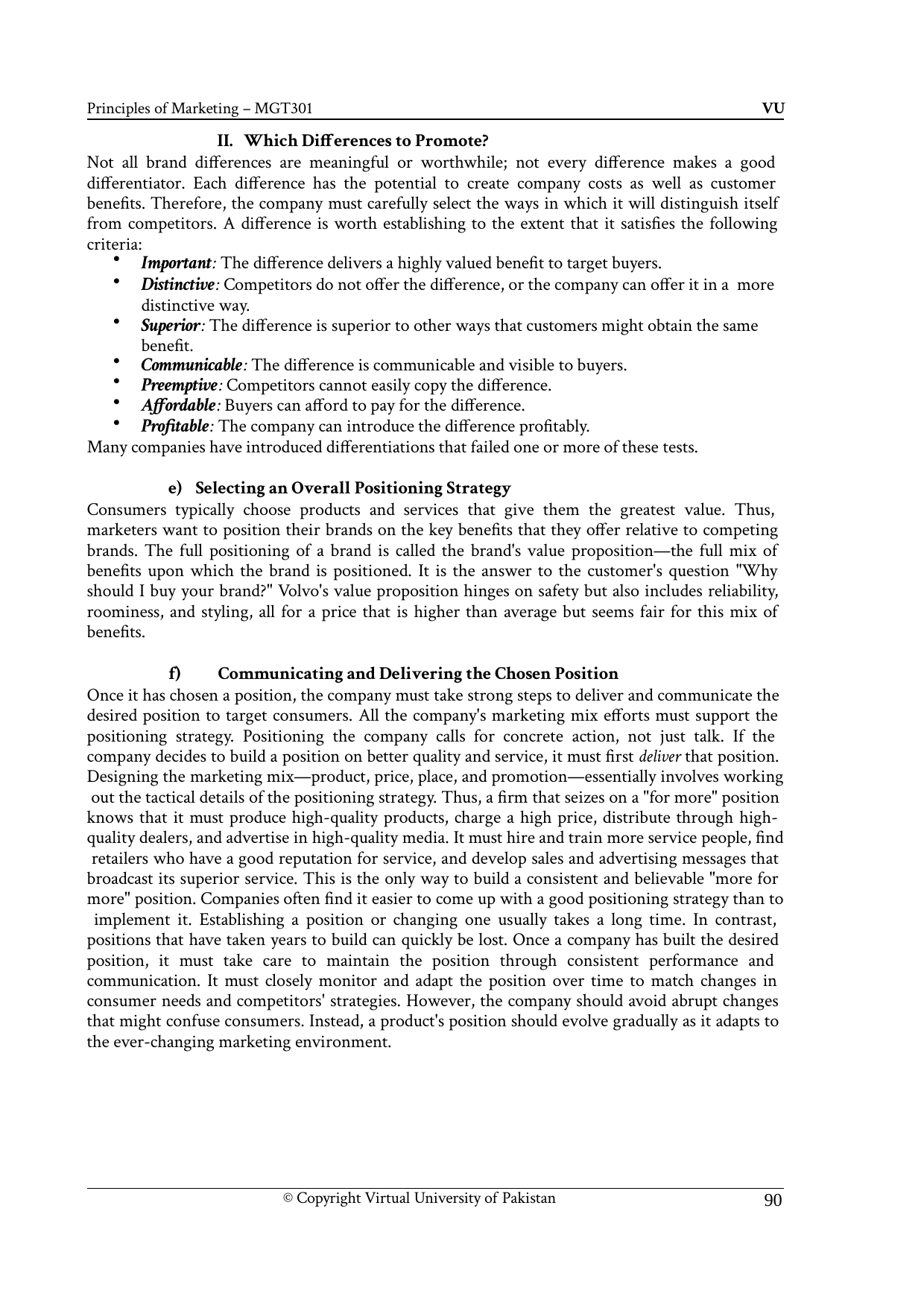

Principles of Marketing – MGT301	VU
II.   Which Differences to Promote?
Not all brand differences are meaningful or worthwhile; not every difference makes a good  differentiator. Each difference has the potential to create company costs as well as customer  benefits. Therefore, the company must carefully select the ways in which it will distinguish itself  from competitors. A difference is worth establishing to the extent that it satisfies the following  criteria:
Important: The difference delivers a highly valued benefit to target buyers.
Distinctive: Competitors do not offer the difference, or the company can offer it in a  more distinctive way.
Superior: The difference is superior to other ways that customers might obtain the same  benefit.
Communicable: The difference is communicable and visible to buyers.
Preemptive: Competitors cannot easily copy the difference.
Affordable: Buyers can afford to pay for the difference.
Profitable: The company can introduce the difference profitably.
Many companies have introduced differentiations that failed one or more of these tests.

Selecting an Overall Positioning Strategy
Consumers typically choose products and services that give them the greatest value. Thus,  marketers want to position their brands on the key benefits that they offer relative to competing  brands. The full positioning of a brand is called the brand's value proposition—the full mix of  benefits upon which the brand is positioned. It is the answer to the customer's question "Why  should I buy your brand?" Volvo's value proposition hinges on safety but also includes reliability,  roominess, and styling, all for a price that is higher than average but seems fair for this mix of  benefits.

Communicating and Delivering the Chosen Position
Once it has chosen a position, the company must take strong steps to deliver and communicate the  desired position to target consumers. All the company's marketing mix efforts must support the  positioning strategy. Positioning the company calls for concrete action, not just talk. If the  company decides to build a position on better quality and service, it must first deliver that position.  Designing the marketing mix—product, price, place, and promotion—essentially involves working  out the tactical details of the positioning strategy. Thus, a firm that seizes on a "for more" position  knows that it must produce high-quality products, charge a high price, distribute through high-  quality dealers, and advertise in high-quality media. It must hire and train more service people, find  retailers who have a good reputation for service, and develop sales and advertising messages that  broadcast its superior service. This is the only way to build a consistent and believable "more for  more" position. Companies often find it easier to come up with a good positioning strategy than to  implement it. Establishing a position or changing one usually takes a long time. In contrast,  positions that have taken years to build can quickly be lost. Once a company has built the desired  position, it must take care to maintain the position through consistent performance and  communication. It must closely monitor and adapt the position over time to match changes in  consumer needs and competitors' strategies. However, the company should avoid abrupt changes  that might confuse consumers. Instead, a product's position should evolve gradually as it adapts to  the ever-changing marketing environment.

© Copyright Virtual University of Pakistan
90